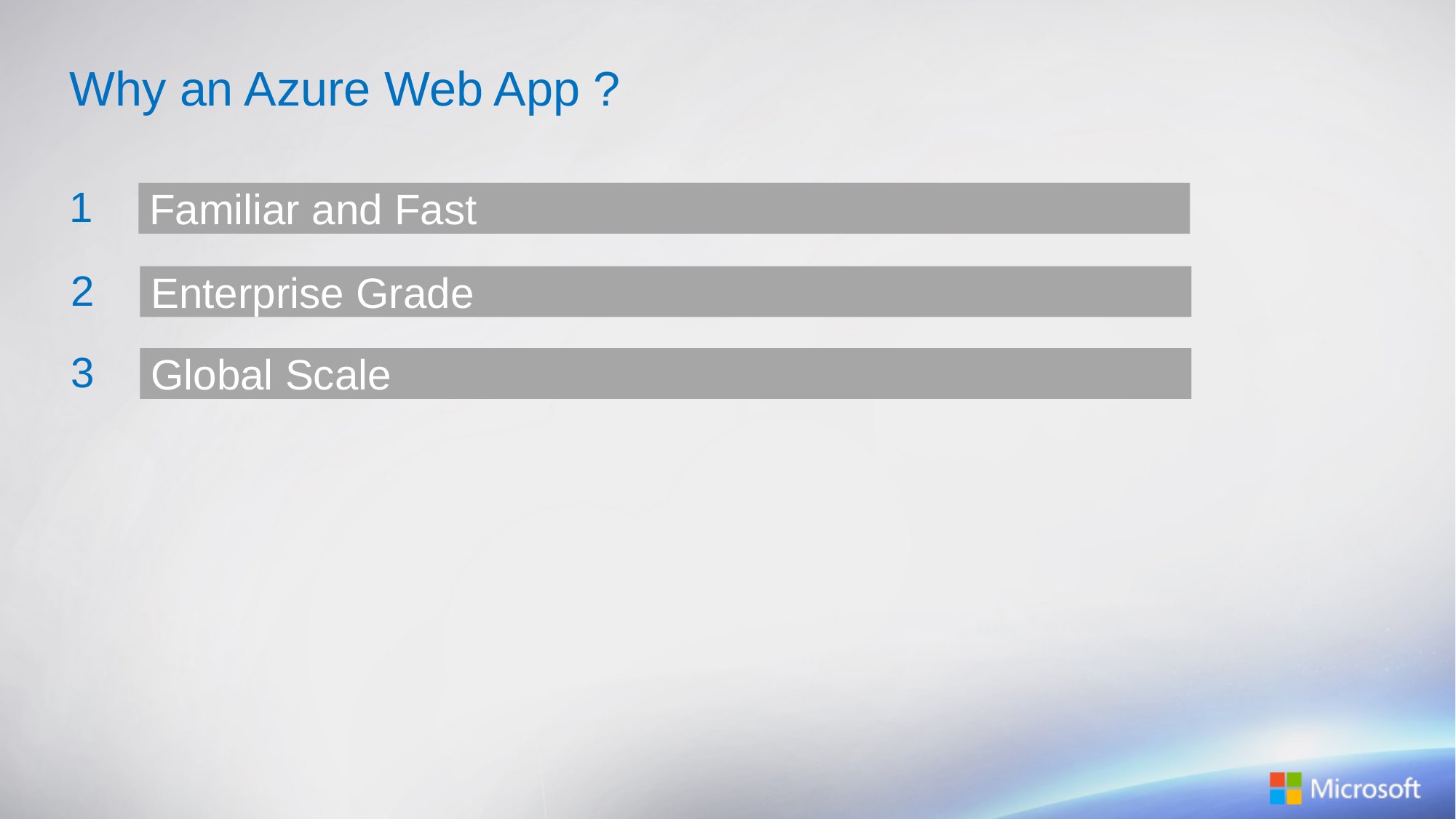

Why an Azure Web App ?
1
Familiar and Fast
2
Enterprise Grade
3
Global Scale